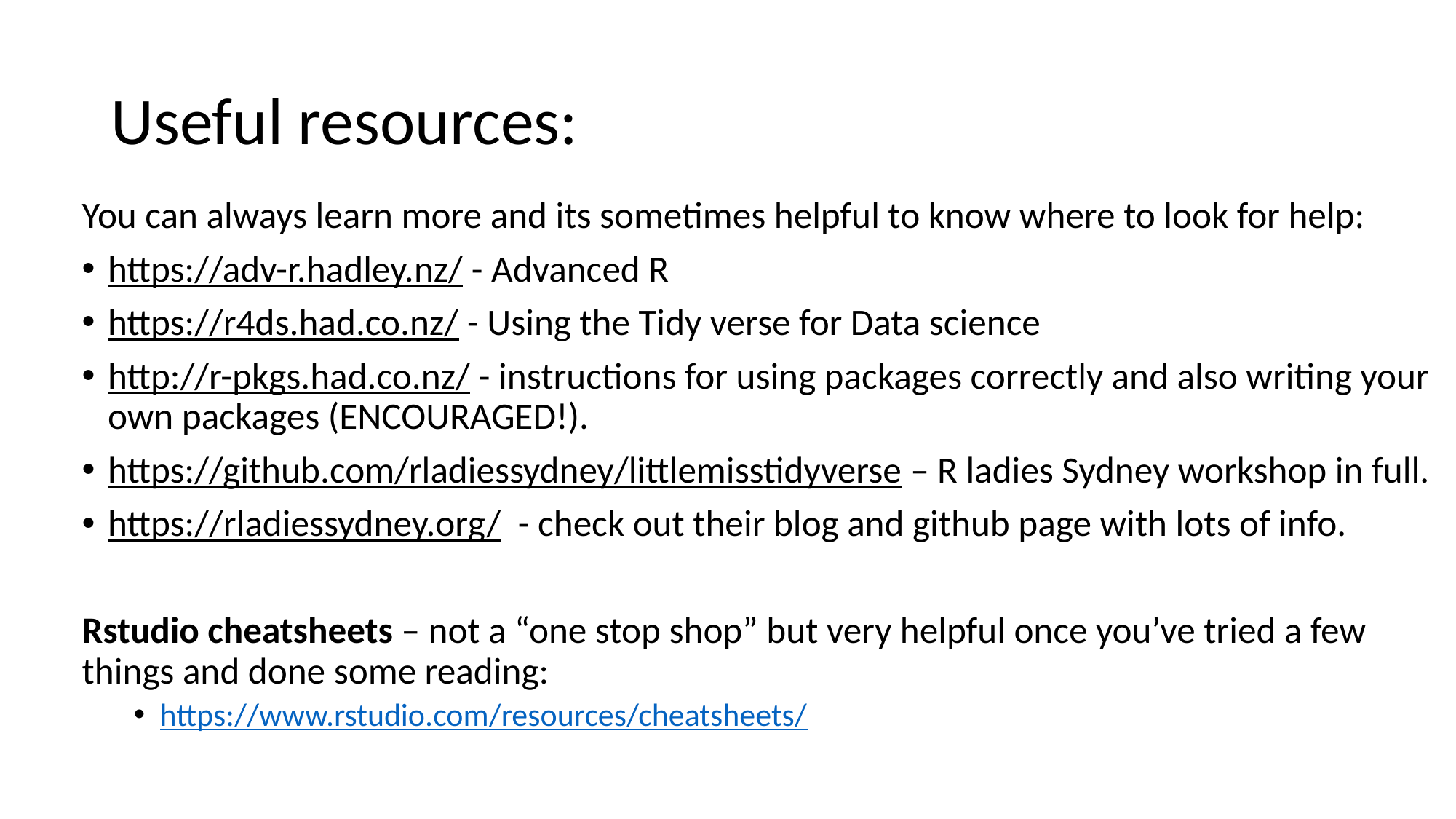

# Useful resources:
You can always learn more and its sometimes helpful to know where to look for help:
https://adv-r.hadley.nz/ - Advanced R
https://r4ds.had.co.nz/ - Using the Tidy verse for Data science
http://r-pkgs.had.co.nz/ - instructions for using packages correctly and also writing your own packages (ENCOURAGED!).
https://github.com/rladiessydney/littlemisstidyverse – R ladies Sydney workshop in full.
https://rladiessydney.org/  - check out their blog and github page with lots of info.

Rstudio cheatsheets – not a “one stop shop” but very helpful once you’ve tried a few things and done some reading:
https://www.rstudio.com/resources/cheatsheets/